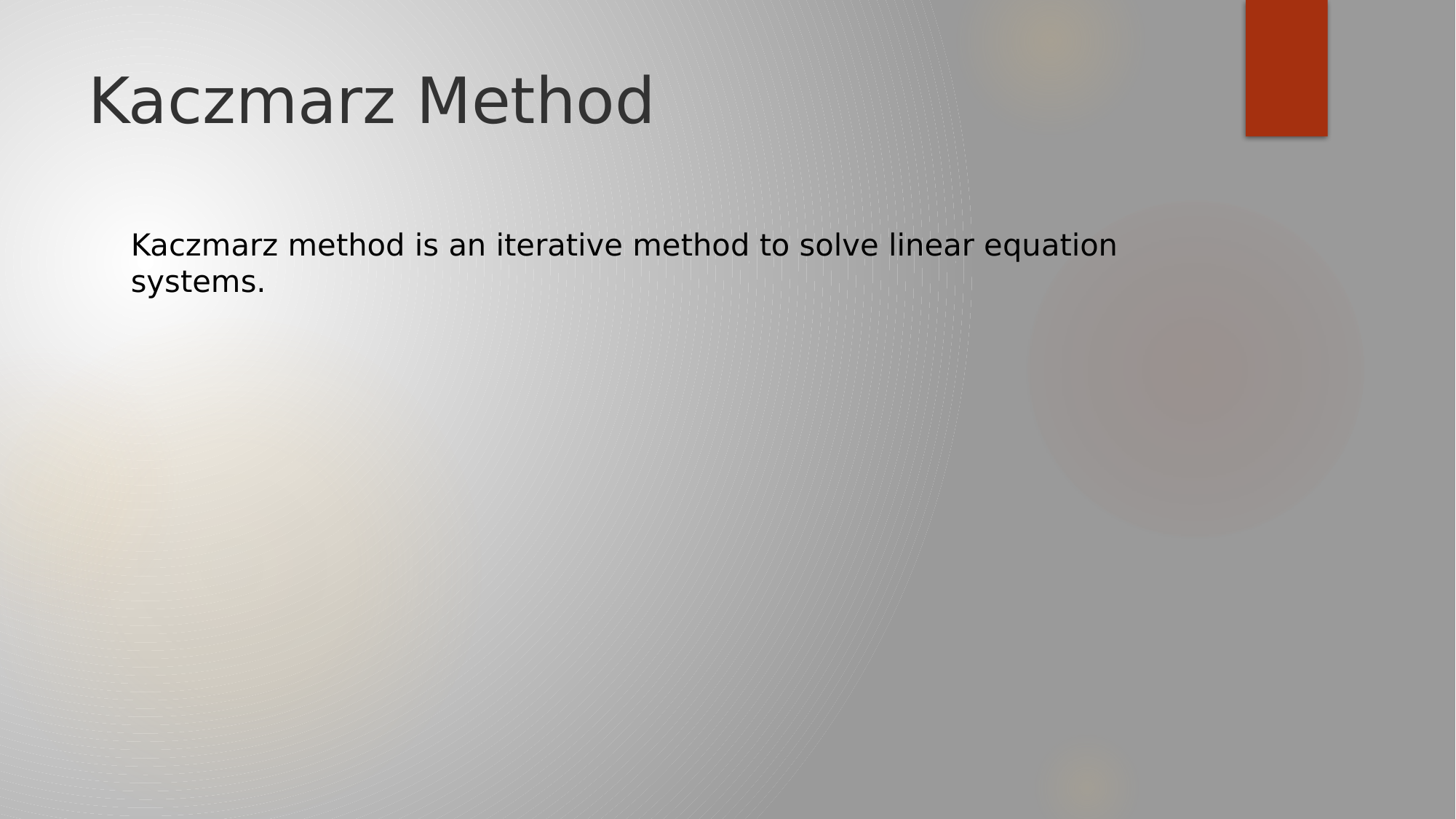

# Kaczmarz Method

Kaczmarz method is an iterative method to solve linear equation systems.